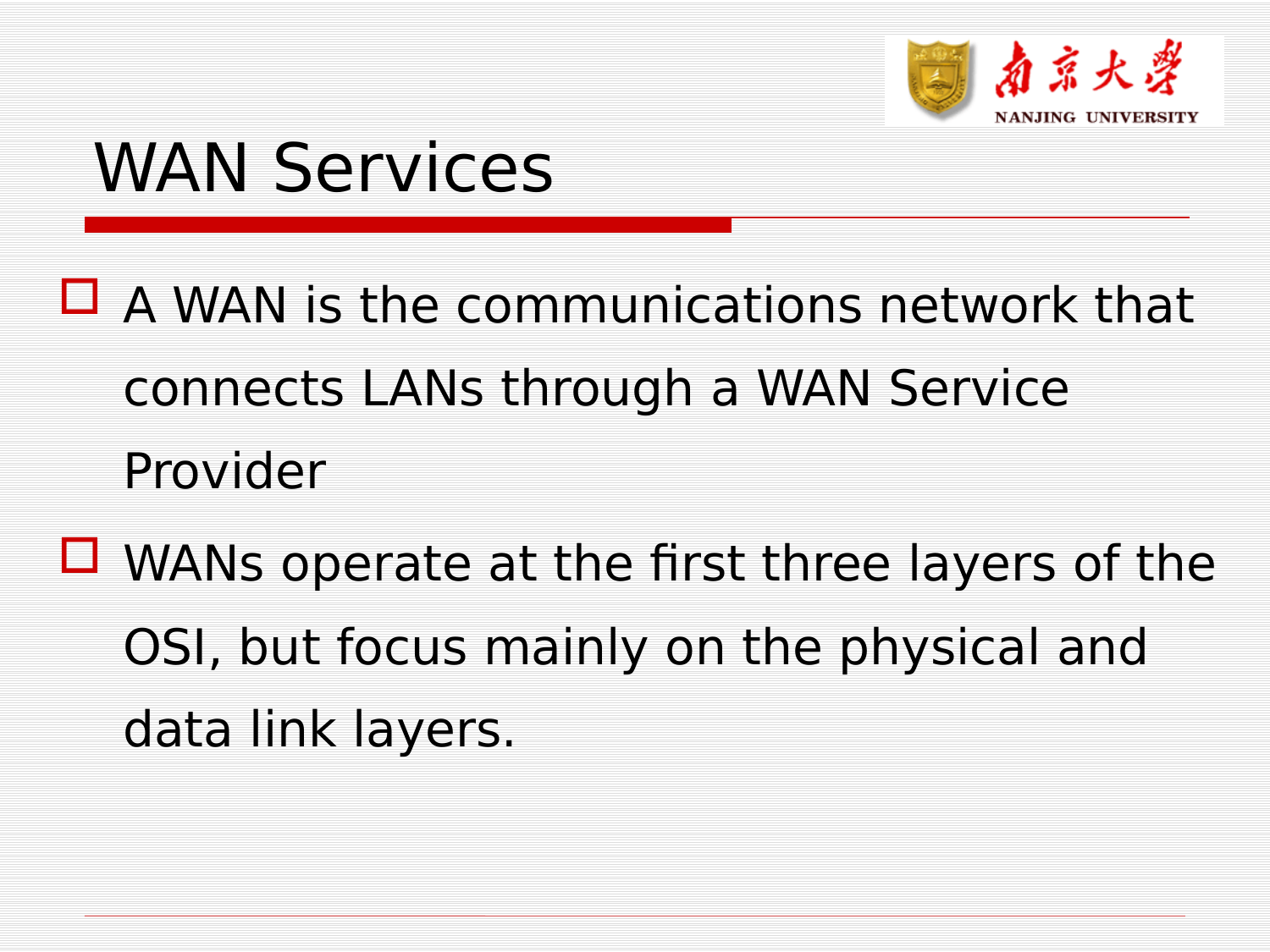

# WAN Services
A WAN is the communications network that connects LANs through a WAN Service Provider
WANs operate at the first three layers of the OSI, but focus mainly on the physical and data link layers.